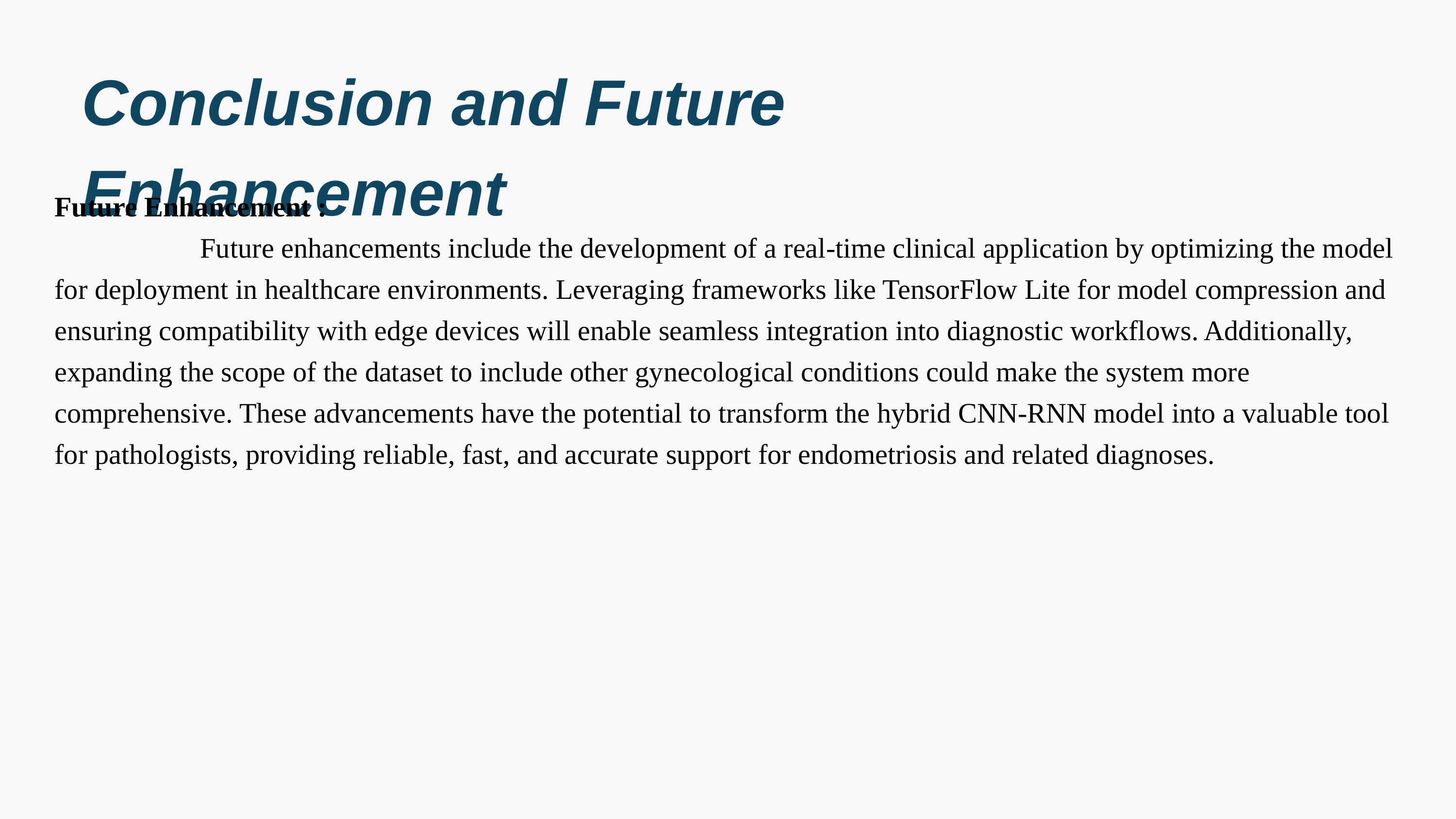

Conclusion and Future Enhancement
Future Enhancement :
		Future enhancements include the development of a real-time clinical application by optimizing the model for deployment in healthcare environments. Leveraging frameworks like TensorFlow Lite for model compression and ensuring compatibility with edge devices will enable seamless integration into diagnostic workflows. Additionally, expanding the scope of the dataset to include other gynecological conditions could make the system more comprehensive. These advancements have the potential to transform the hybrid CNN-RNN model into a valuable tool for pathologists, providing reliable, fast, and accurate support for endometriosis and related diagnoses.